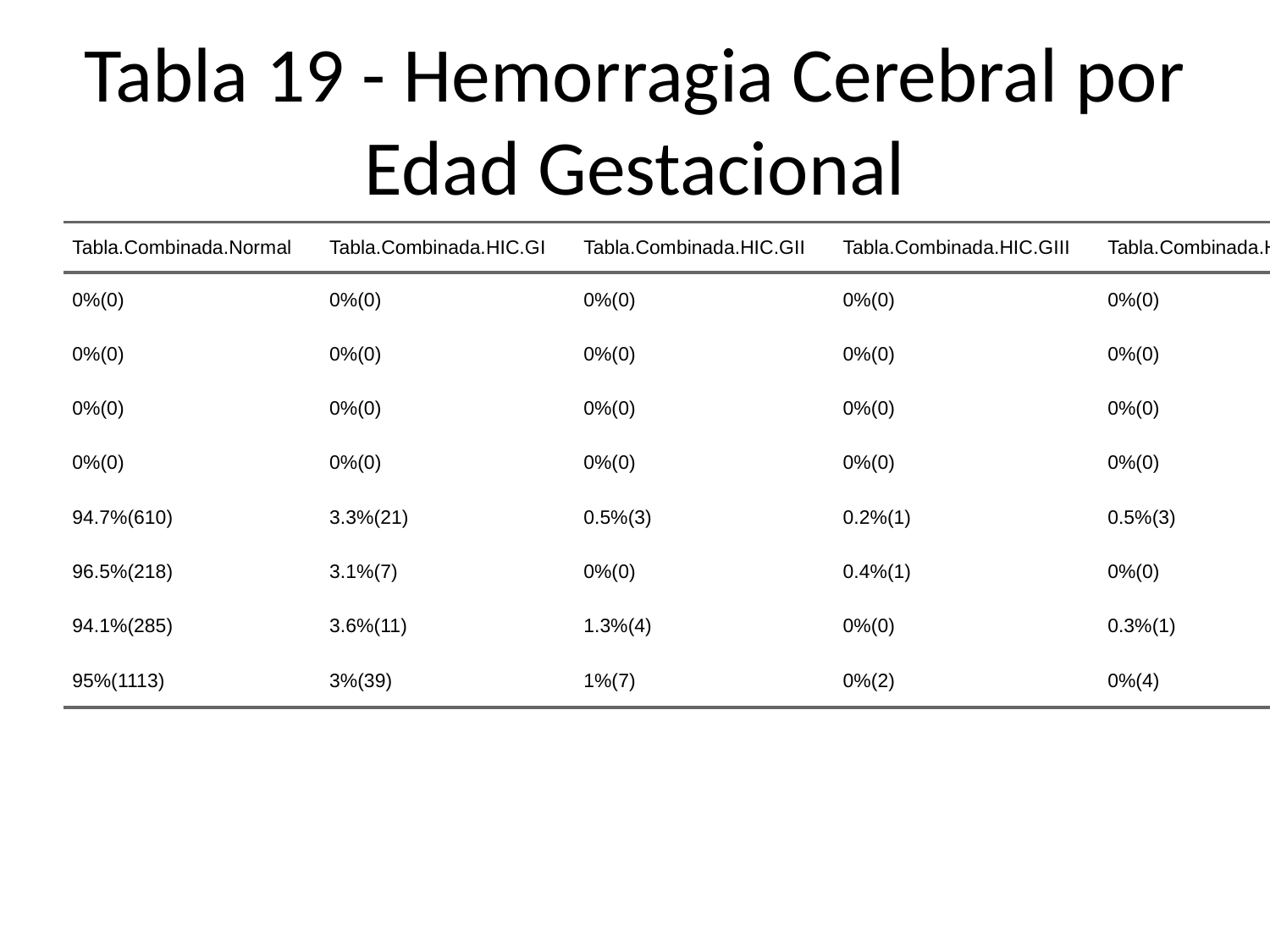

# Tabla 19 - Hemorragia Cerebral por Edad Gestacional
| Tabla.Combinada.Normal | Tabla.Combinada.HIC.GI | Tabla.Combinada.HIC.GII | Tabla.Combinada.HIC.GIII | Tabla.Combinada.HIC.GIV | Tabla.Combinada.LMPV | Tabla.Combinada.Total |
| --- | --- | --- | --- | --- | --- | --- |
| 0%(0) | 0%(0) | 0%(0) | 0%(0) | 0%(0) | 0%(0) | 0%(0) |
| 0%(0) | 0%(0) | 0%(0) | 0%(0) | 0%(0) | 0%(0) | 0%(0) |
| 0%(0) | 0%(0) | 0%(0) | 0%(0) | 0%(0) | 0%(0) | 0%(0) |
| 0%(0) | 0%(0) | 0%(0) | 0%(0) | 0%(0) | 0%(0) | 0%(0) |
| 94.7%(610) | 3.3%(21) | 0.5%(3) | 0.2%(1) | 0.5%(3) | 0.9%(6) | 55%(644) |
| 96.5%(218) | 3.1%(7) | 0%(0) | 0.4%(1) | 0%(0) | 0%(0) | 19%(226) |
| 94.1%(285) | 3.6%(11) | 1.3%(4) | 0%(0) | 0.3%(1) | 0.7%(2) | 26%(303) |
| 95%(1113) | 3%(39) | 1%(7) | 0%(2) | 0%(4) | 1%(8) | 100%(1173) |